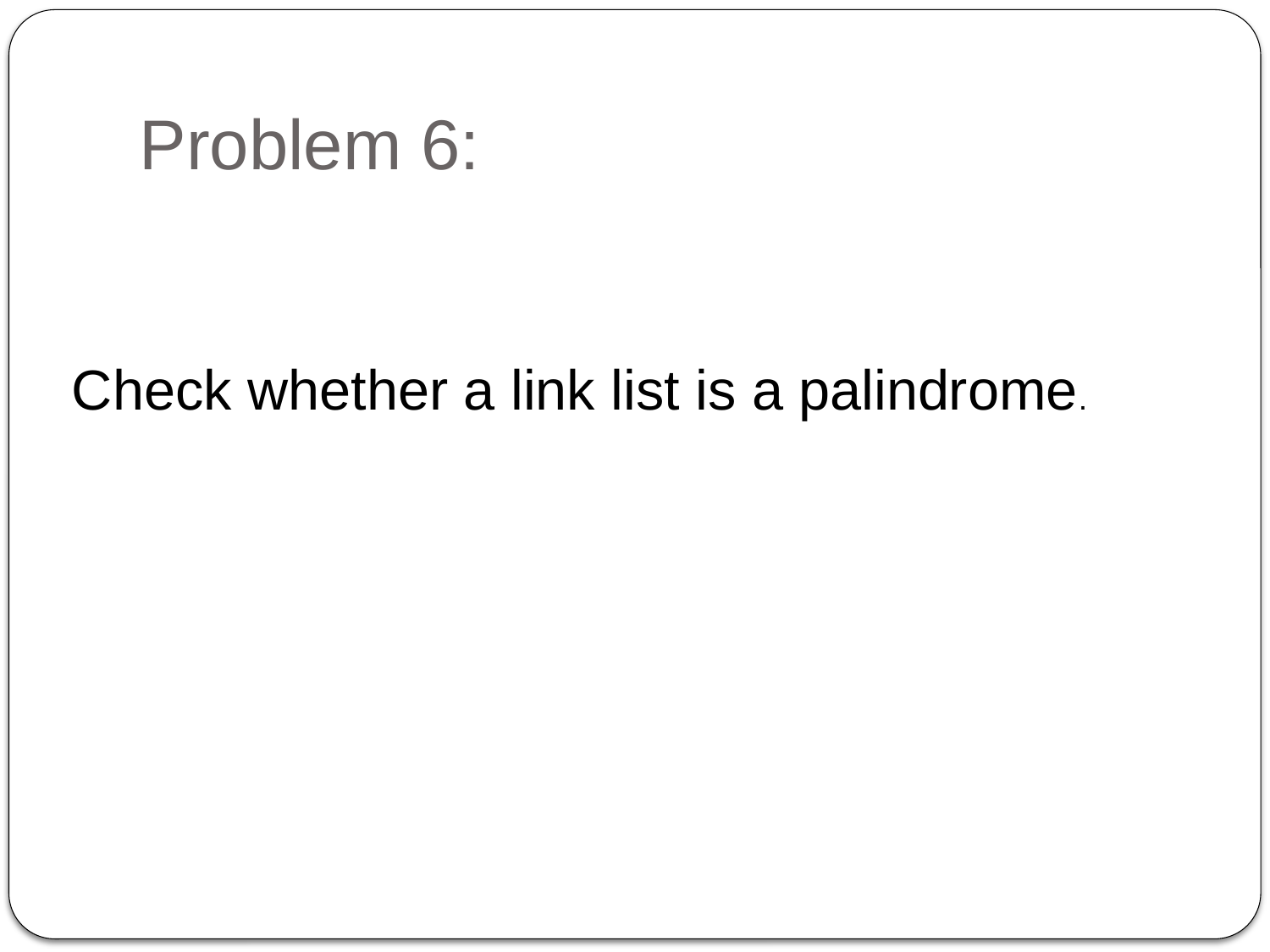

# Problem 6:
Check whether a link list is a palindrome.